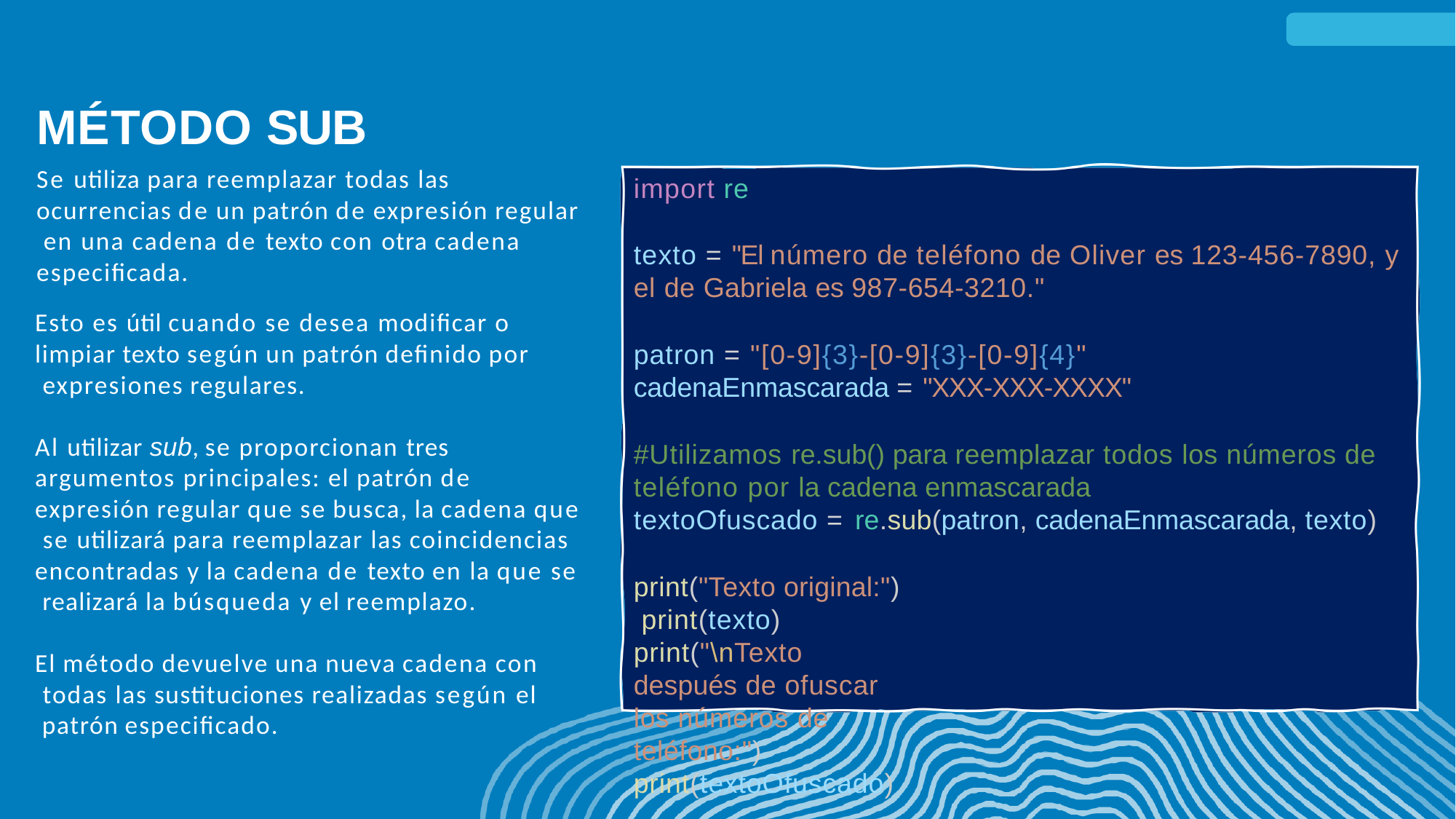

# MÉTODO SUB
Se utiliza para reemplazar todas las  ocurrencias de un patrón de expresión regular  en una cadena de texto con otra cadena  especificada.

import re

texto = "El número de teléfono de Oliver es 123-456-7890, y
el de Gabriela es 987-654-3210."

patron = "[0-9]{3}-[0-9]{3}-[0-9]{4}"
cadenaEnmascarada = "XXX-XXX-XXXX"

#Utilizamos re.sub() para reemplazar todos los números de
teléfono por la cadena enmascarada
textoOfuscado = re.sub(patron, cadenaEnmascarada, texto)

print("Texto original:")  print(texto)
print("\nTexto después de ofuscar los números de teléfono:")
print(textoOfuscado)
Esto es útil cuando se desea modificar o  limpiar texto según un patrón definido por  expresiones regulares.
Al utilizar sub, se proporcionan tres  argumentos principales: el patrón de  expresión regular que se busca, la cadena que  se utilizará para reemplazar las coincidencias  encontradas y la cadena de texto en la que se  realizará la búsqueda y el reemplazo.
El método devuelve una nueva cadena con  todas las sustituciones realizadas según el  patrón especificado.